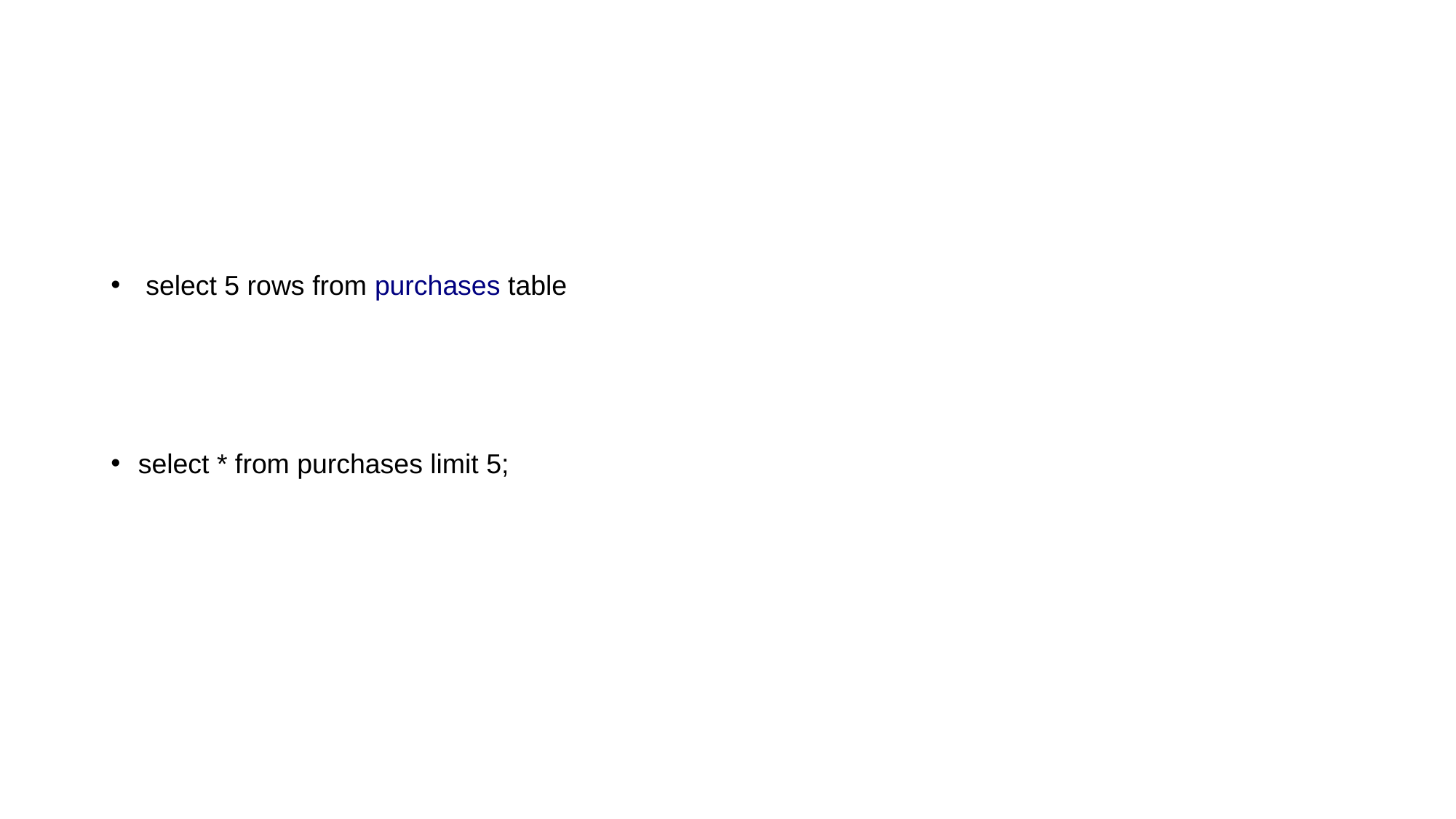

select 5 rows from purchases table

select * from purchases limit 5;